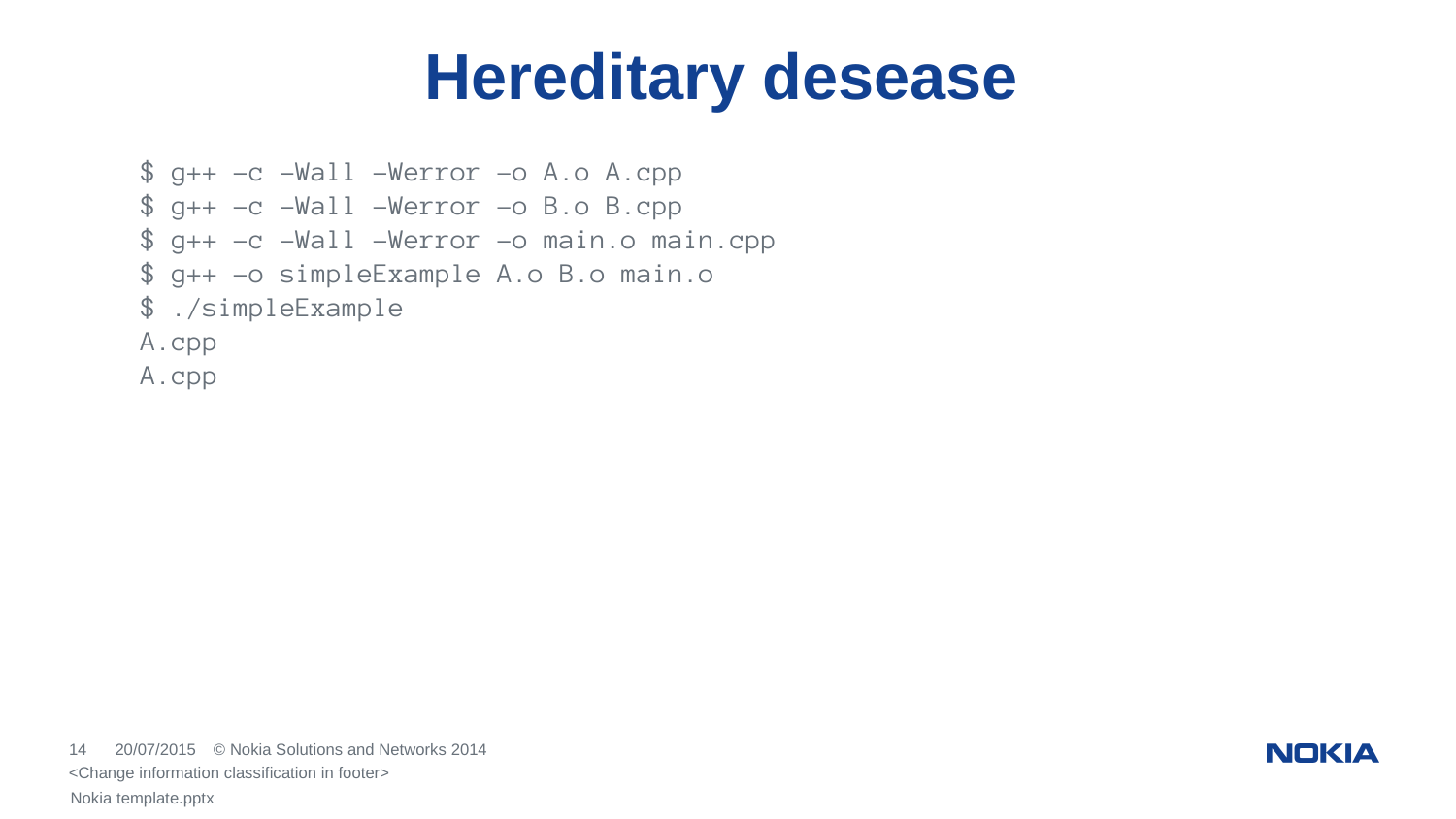

# Hereditary desease
$ g++ -c -Wall -Werror –o A.o A.cpp
$ g++ -c -Wall -Werror –o B.o B.cpp
$ g++ -c -Wall -Werror -o main.o main.cpp
$ g++ -o simpleExample A.o B.o main.o
$ ./simpleExample
A.cpp
A.cpp

<Change information classification in footer>